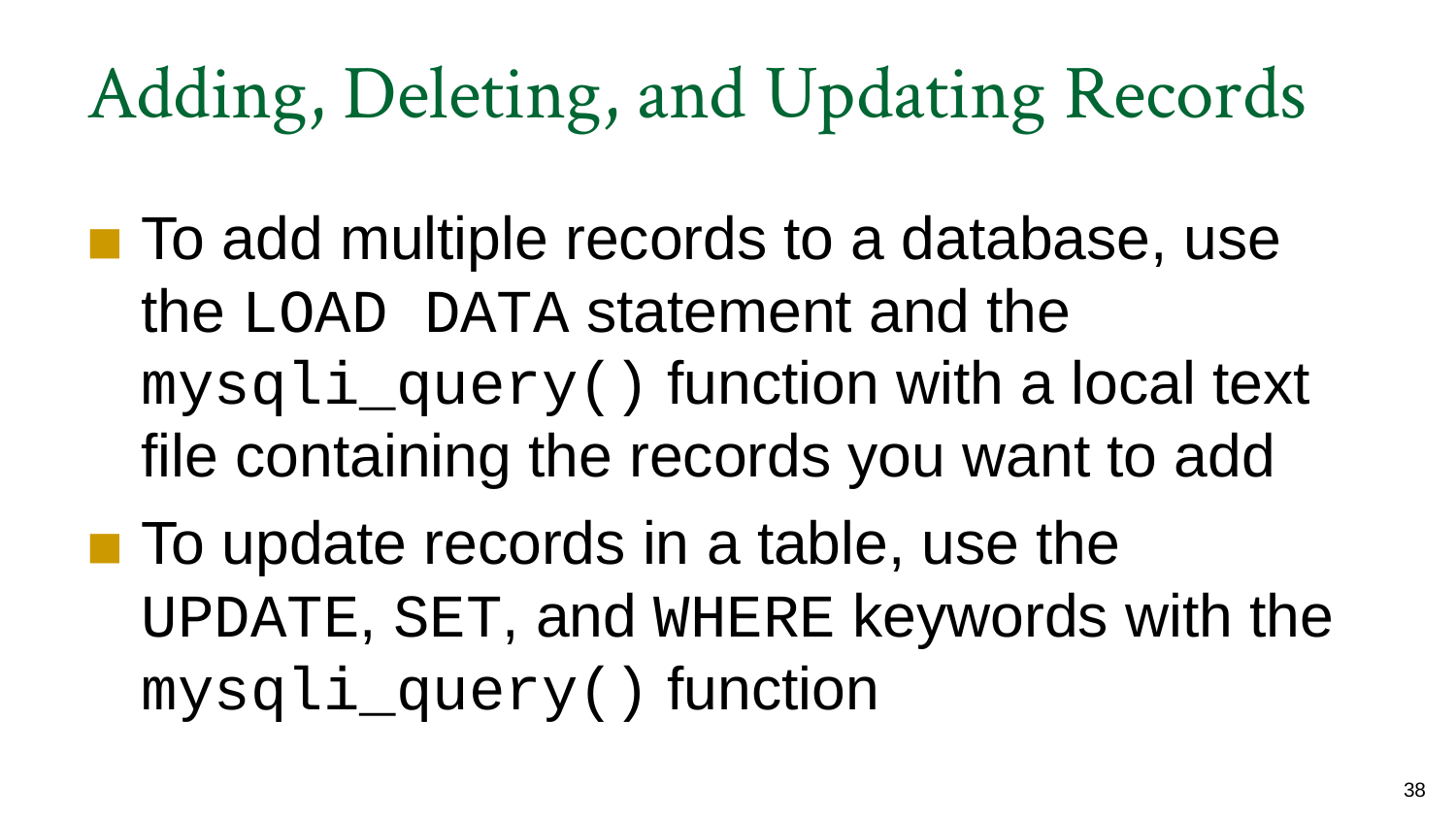

Adding, Deleting, and Updating Records
To add multiple records to a database, use the LOAD DATA statement and the mysqli_query() function with a local text file containing the records you want to add
To update records in a table, use the UPDATE, SET, and WHERE keywords with the mysqli_query() function
38